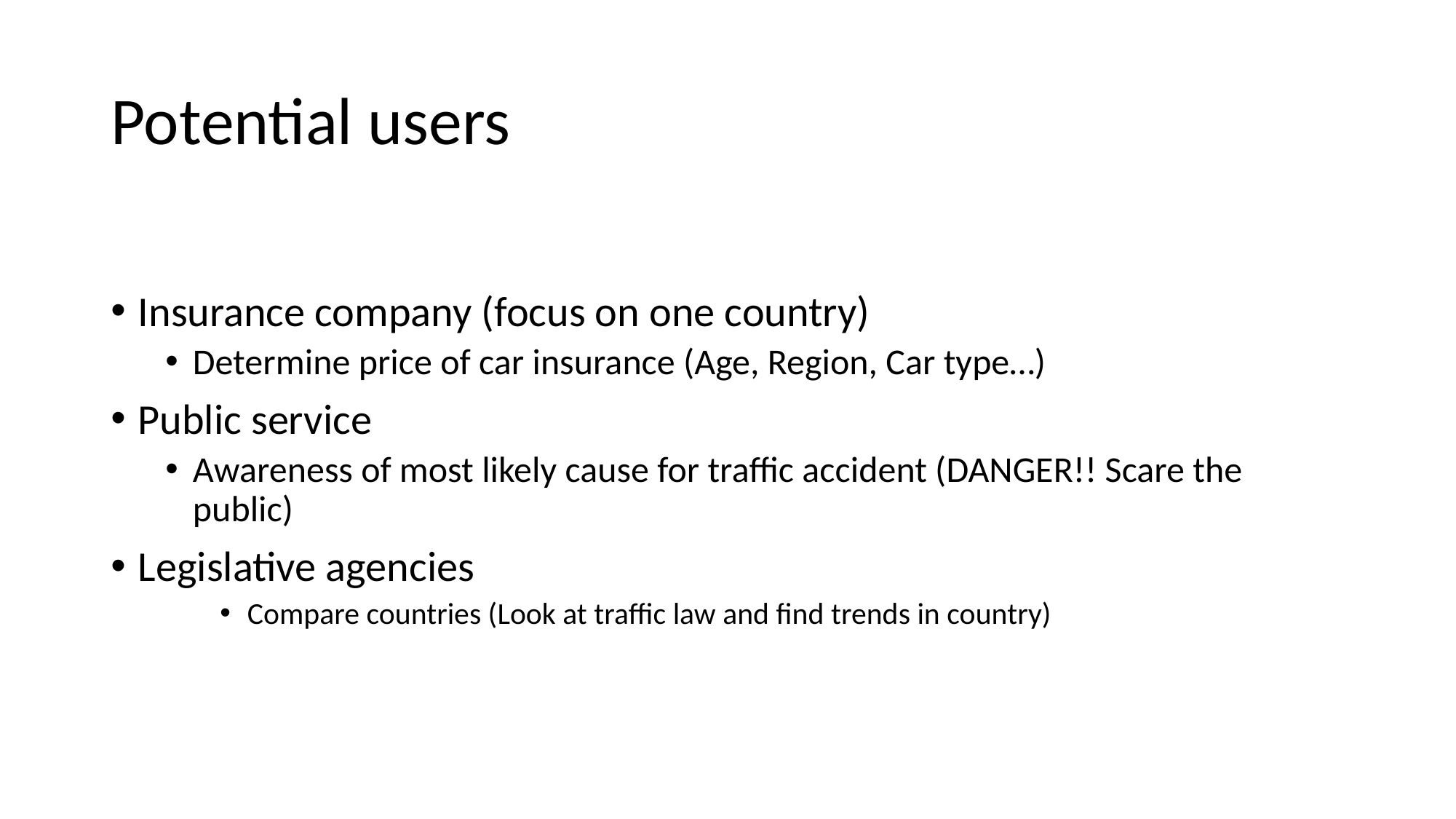

# Potential users

Insurance company (focus on one country)
Determine price of car insurance (Age, Region, Car type…)
Public service
Awareness of most likely cause for traffic accident (DANGER!! Scare the public)
Legislative agencies
Compare countries (Look at traffic law and find trends in country)